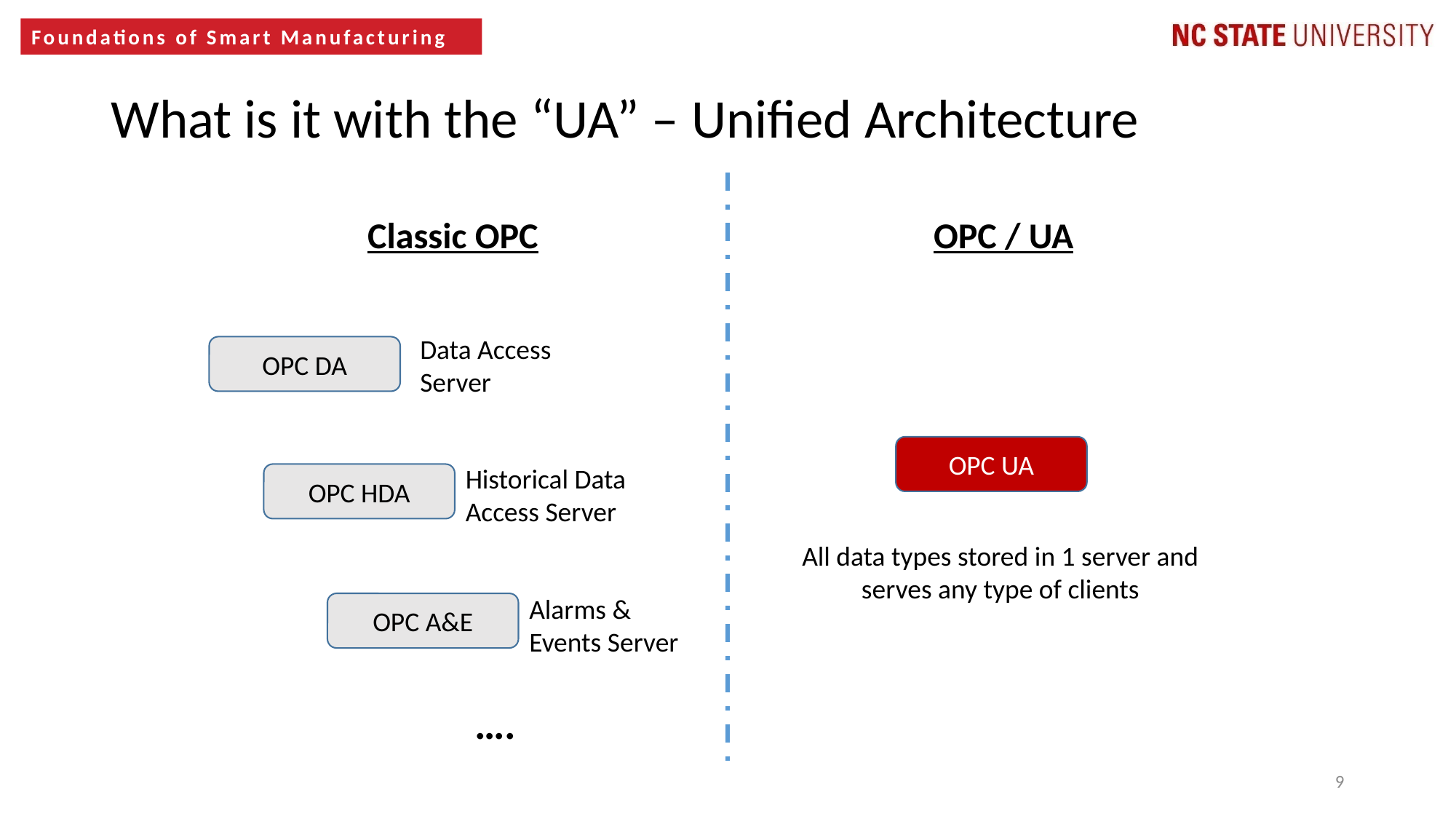

# What is it with the “UA” – Unified Architecture
Classic OPC
OPC / UA
Data Access Server
OPC DA
OPC UA
Historical Data Access Server
OPC HDA
All data types stored in 1 server and serves any type of clients
Alarms & Events Server
OPC A&E
….
9